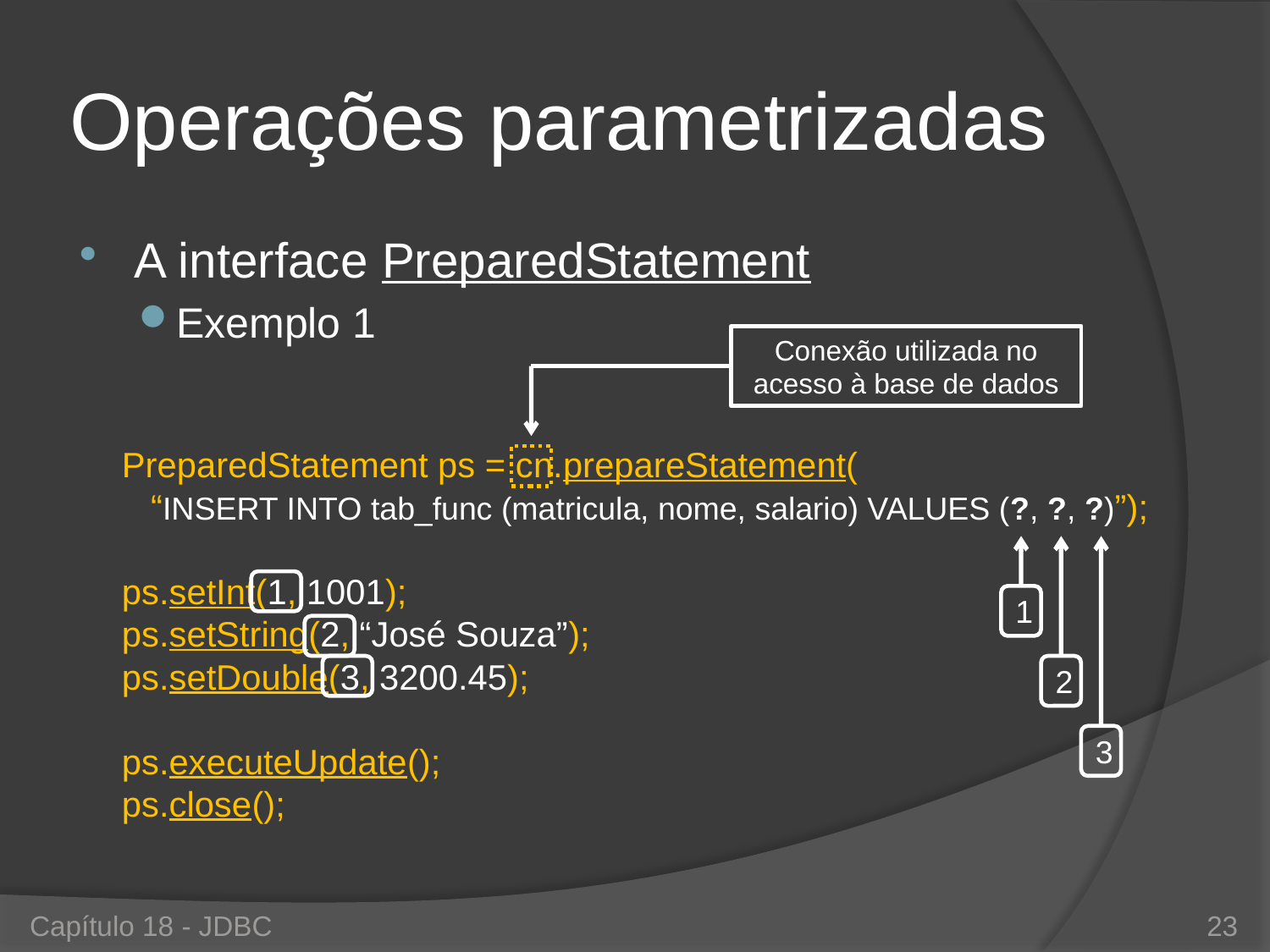

# Operações parametrizadas
A interface PreparedStatement
Exemplo 1
Conexão utilizada no acesso à base de dados

PreparedStatement ps = cn.prepareStatement(
“INSERT INTO tab_func (matricula, nome, salario) VALUES (?, ?, ?)”);

ps.setInt(1, 1001);
ps.setString(2, “José Souza”);
ps.setDouble(3, 3200.45);

ps.executeUpdate();
ps.close();
1
2
3

Capítulo 18 - JDBC
23